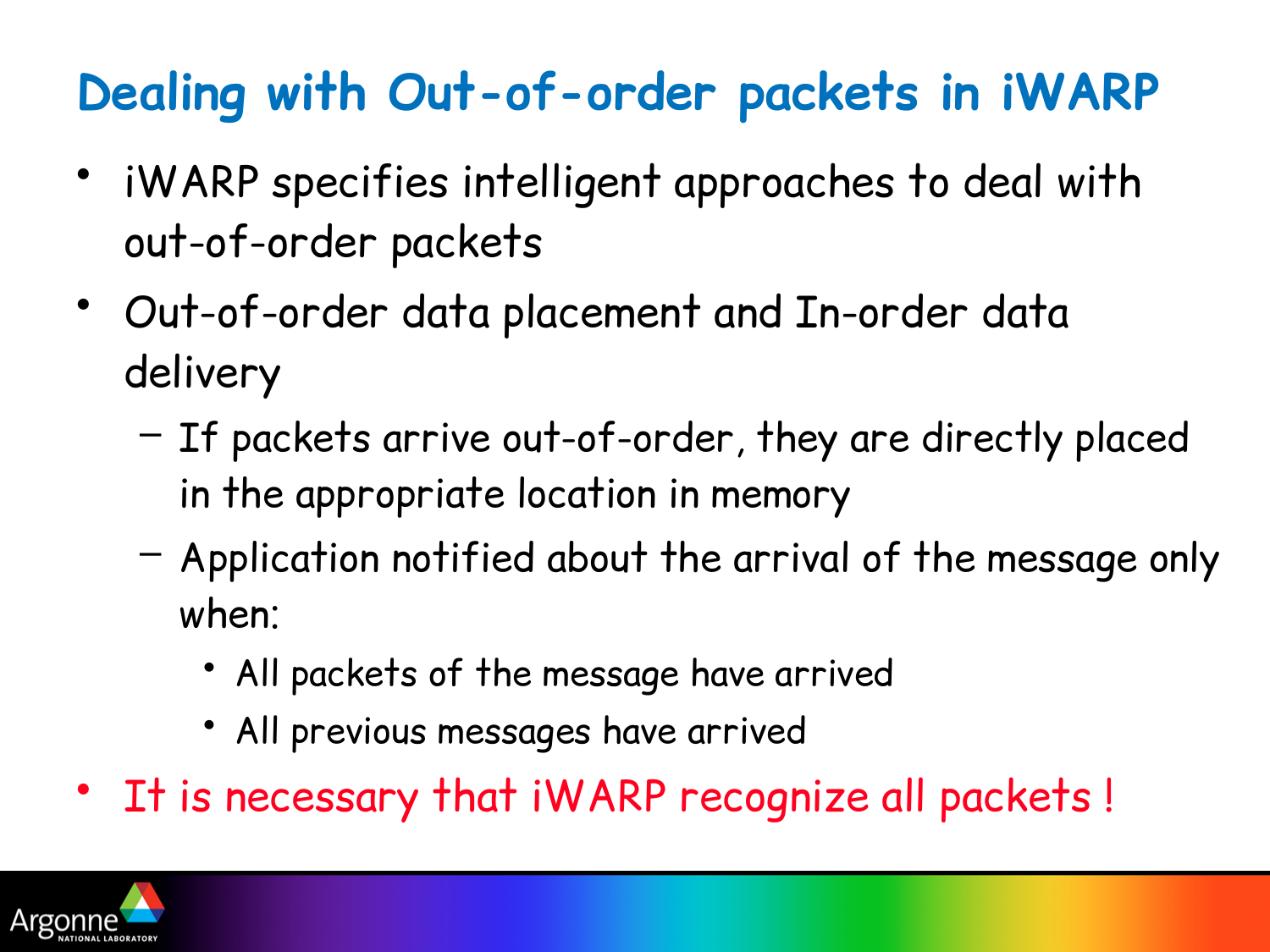

# Dealing with Out-of-order packets in iWARP
iWARP specifies intelligent approaches to deal with out-of-order packets
Out-of-order data placement and In-order data delivery
If packets arrive out-of-order, they are directly placed in the appropriate location in memory
Application notified about the arrival of the message only when:
All packets of the message have arrived
All previous messages have arrived
It is necessary that iWARP recognize all packets !